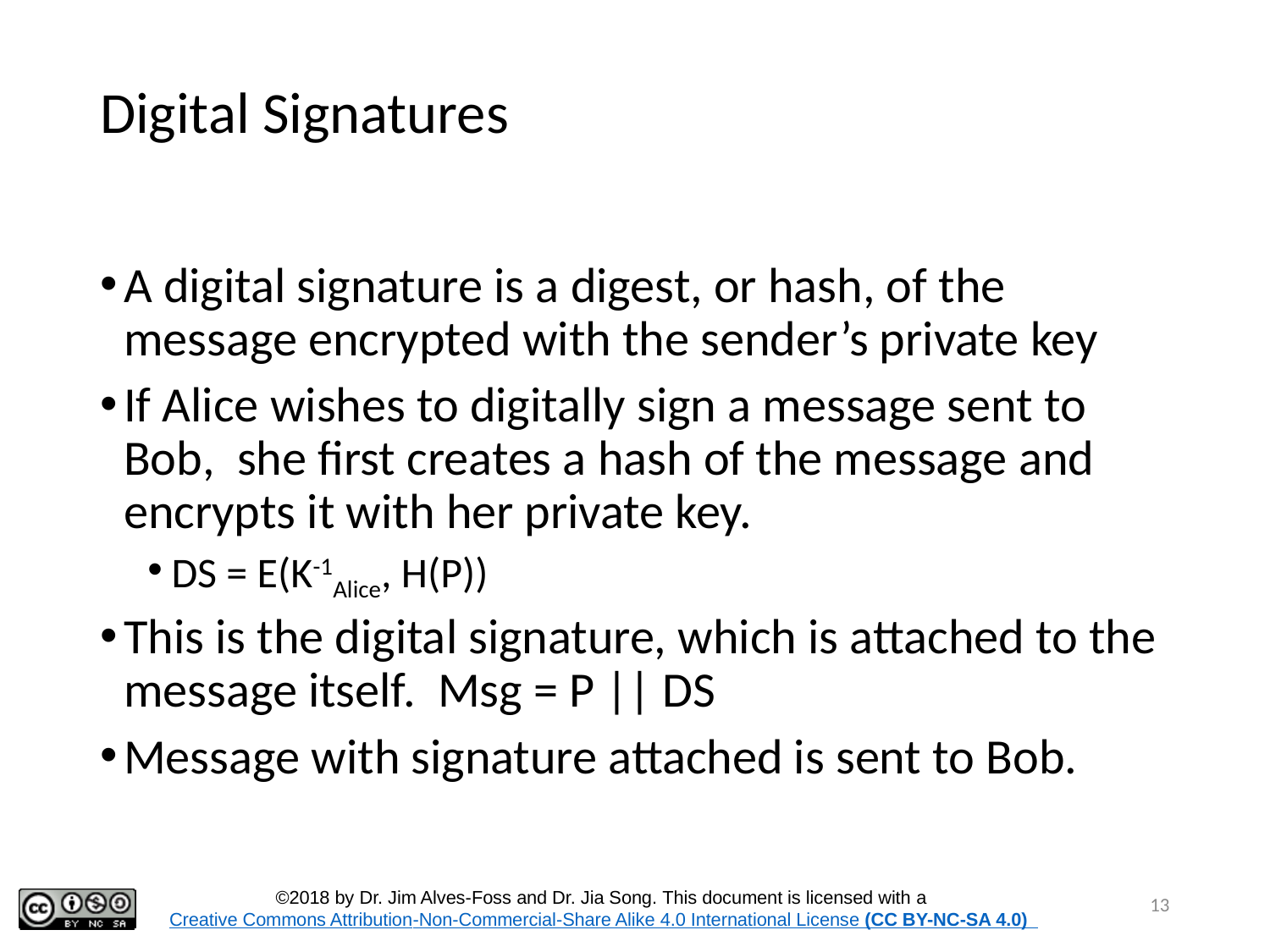

# Digital Signatures
A digital signature is a digest, or hash, of the message encrypted with the sender’s private key
If Alice wishes to digitally sign a message sent to Bob,  she first creates a hash of the message and encrypts it with her private key.
DS = E(K-1Alice, H(P))
This is the digital signature, which is attached to the message itself.  Msg = P || DS
Message with signature attached is sent to Bob.
13